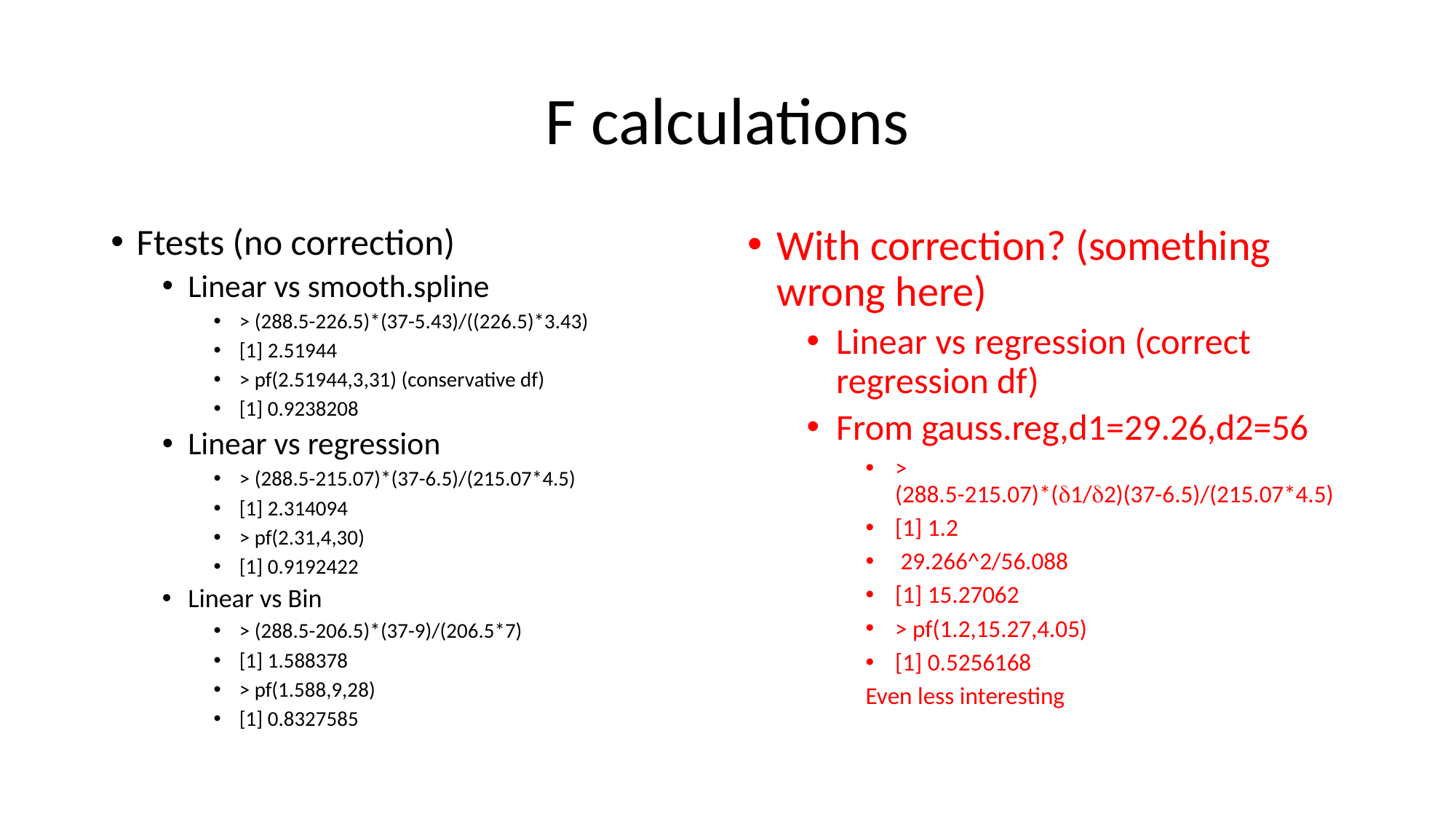

# F calculations
Ftests (no correction)
Linear vs smooth.spline
> (288.5-226.5)*(37-5.43)/((226.5)*3.43)
[1] 2.51944
> pf(2.51944,3,31) (conservative df)
[1] 0.9238208
Linear vs regression
> (288.5-215.07)*(37-6.5)/(215.07*4.5)
[1] 2.314094
> pf(2.31,4,30)
[1] 0.9192422
Linear vs Bin
> (288.5-206.5)*(37-9)/(206.5*7)
[1] 1.588378
> pf(1.588,9,28)
[1] 0.8327585

With correction? (something wrong here)
Linear vs regression (correct regression df)
From gauss.reg,d1=29.26,d2=56
> (288.5-215.07)*(δ1/δ2)(37-6.5)/(215.07*4.5)
[1] 1.2
 29.266^2/56.088
[1] 15.27062
> pf(1.2,15.27,4.05)
[1] 0.5256168
Even less interesting